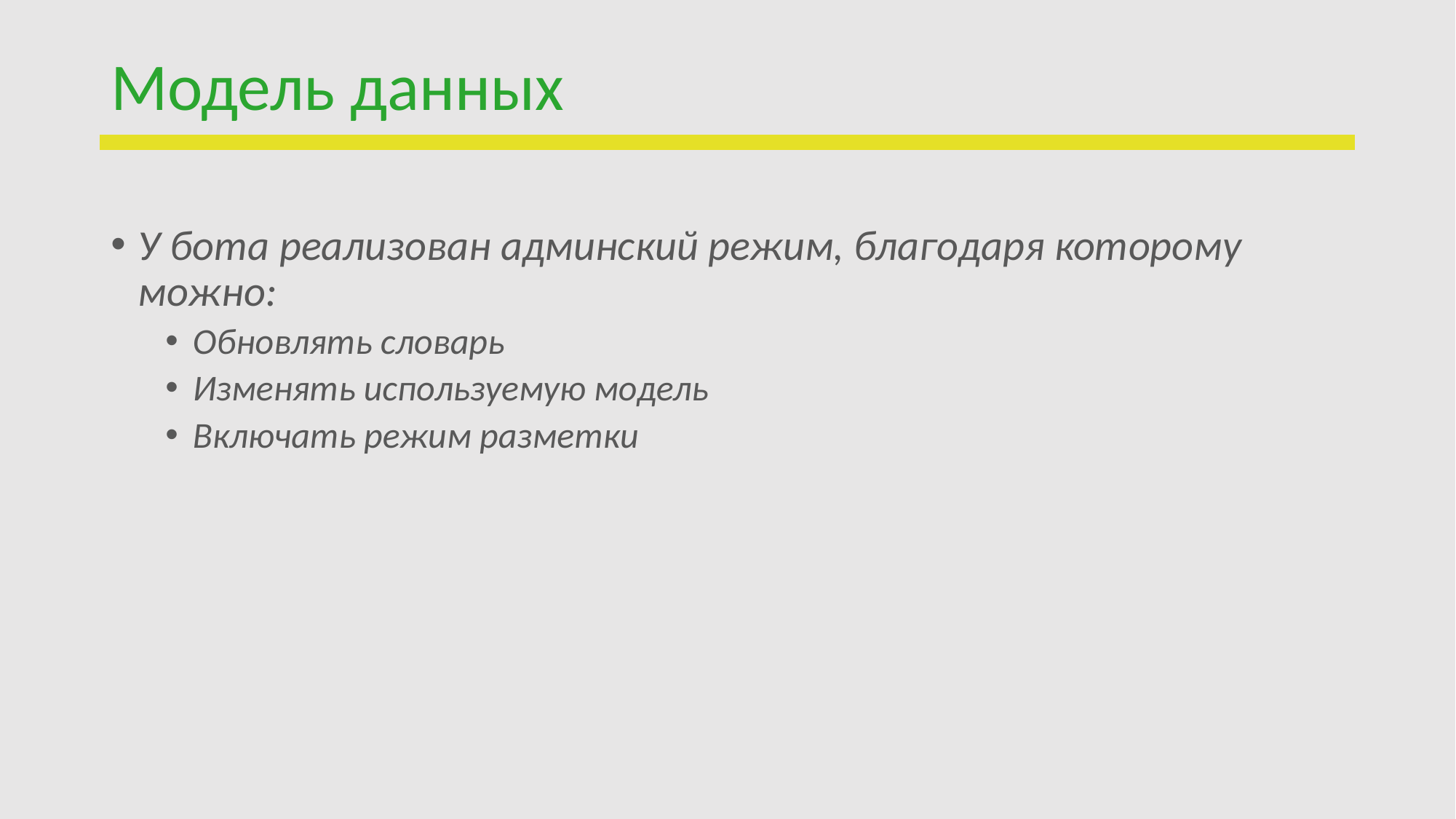

# Модель данных
У бота реализован админский режим, благодаря которому можно:
Обновлять словарь
Изменять используемую модель
Включать режим разметки